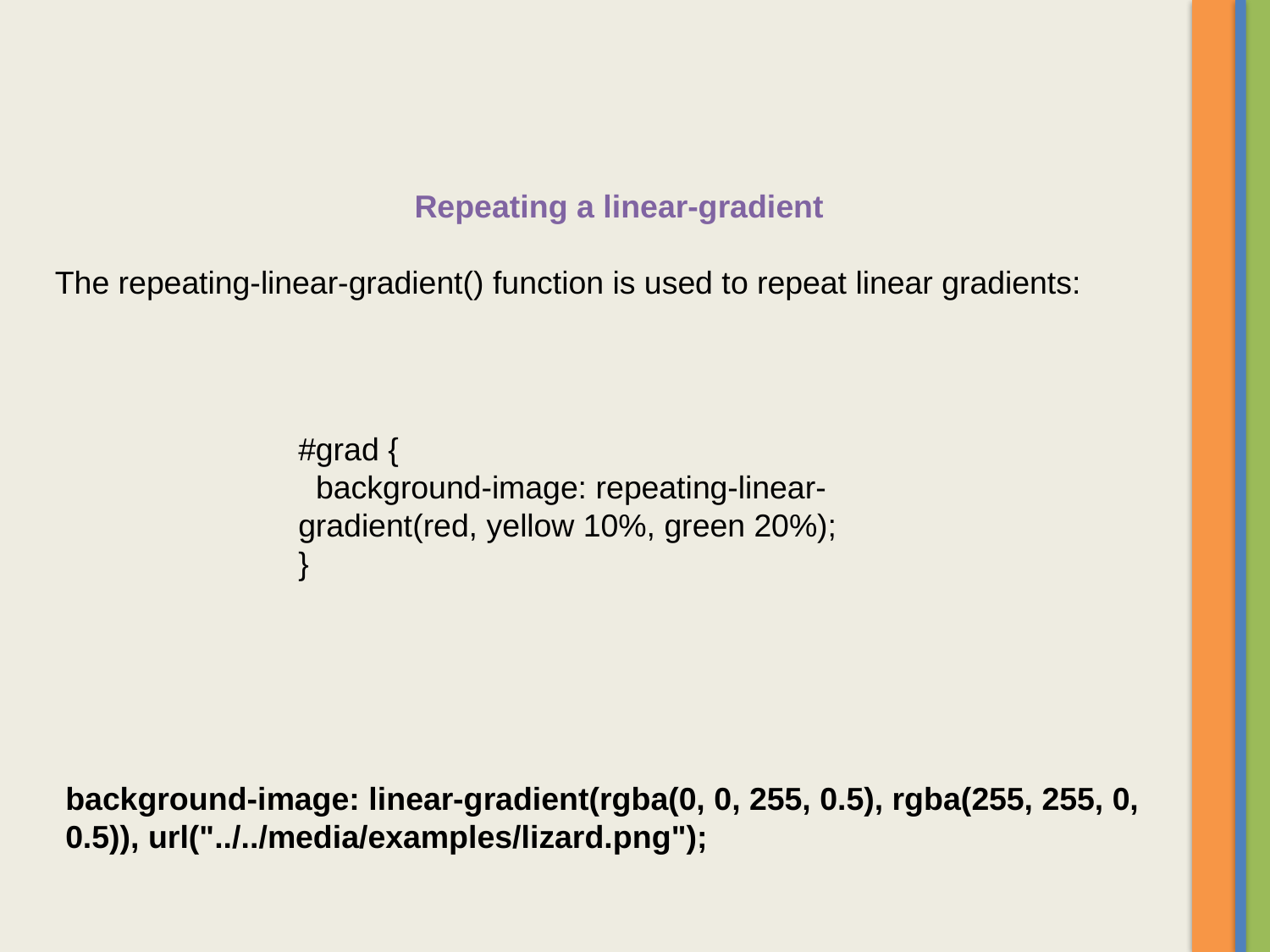

Repeating a linear-gradient

The repeating-linear-gradient() function is used to repeat linear gradients:
#grad {
  background-image: repeating-linear-gradient(red, yellow 10%, green 20%);
}
background-image: linear-gradient(rgba(0, 0, 255, 0.5), rgba(255, 255, 0, 0.5)), url("../../media/examples/lizard.png");